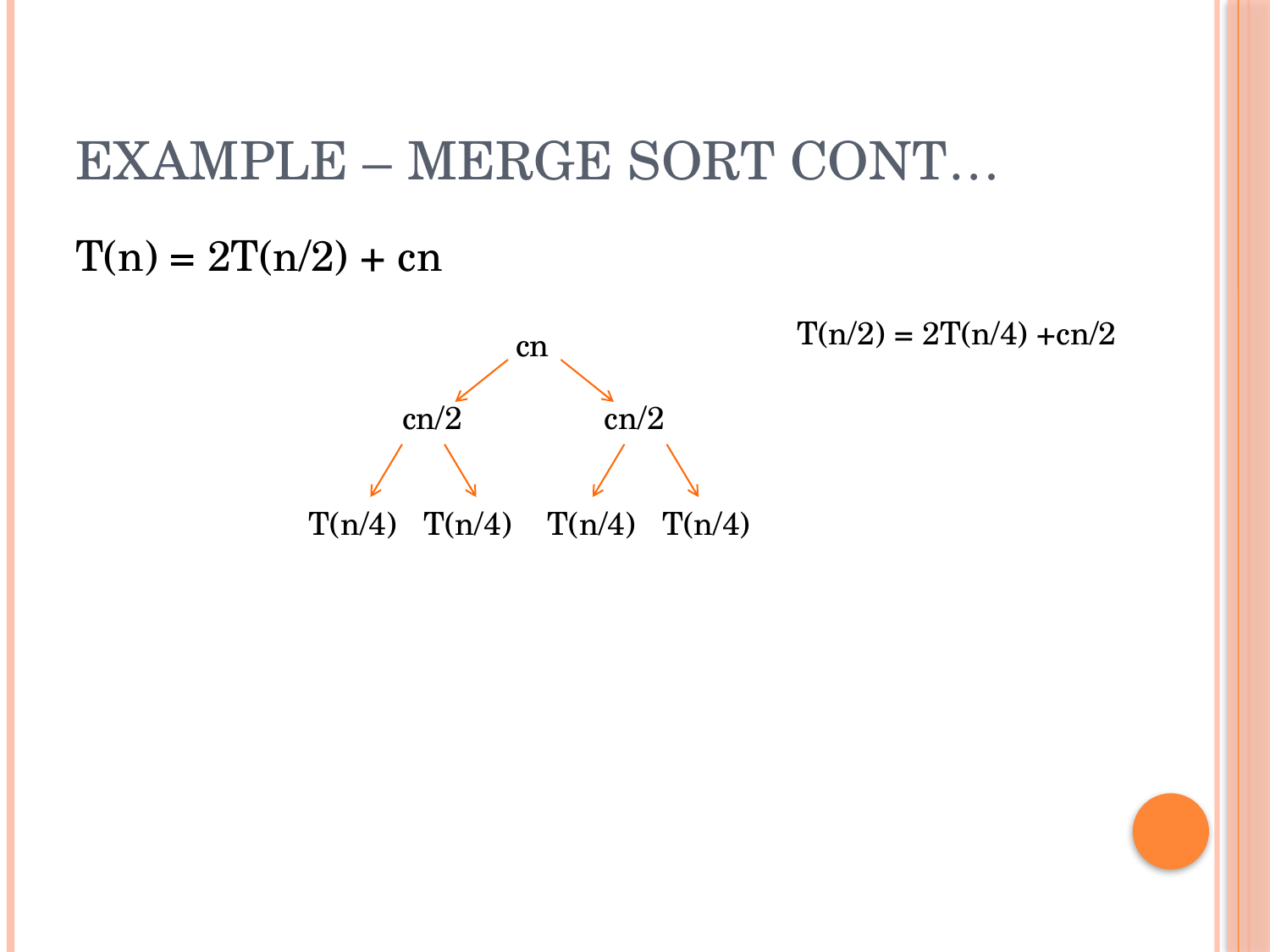

# Example – Merge sort Cont…
T(n) = 2T(n/2) + cn
T(n/2) = 2T(n/4) +cn/2
 cn
 cn/2                cn/2
T(n/4)   T(n/4)    T(n/4)   T(n/4)